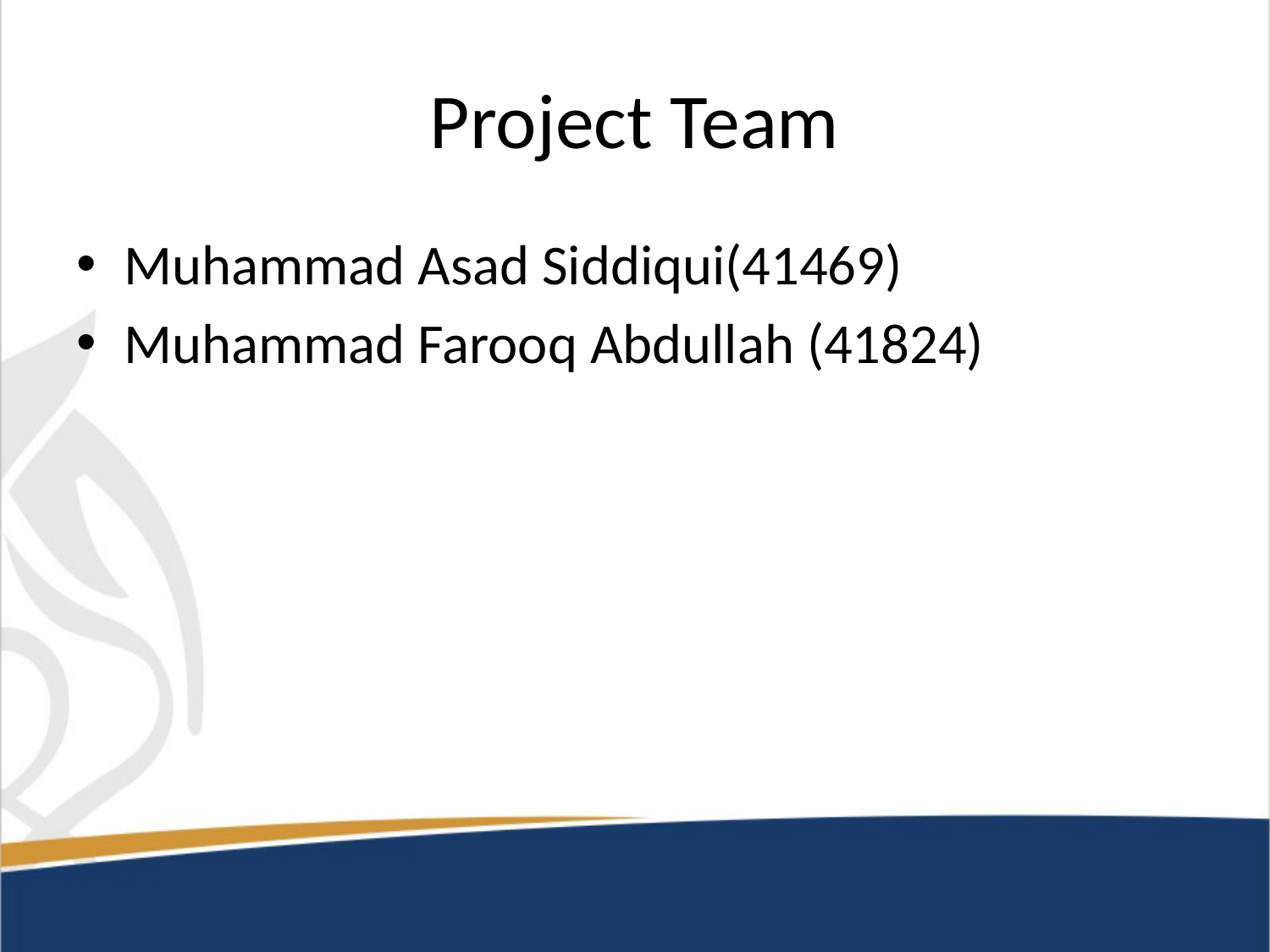

# Project Team
Muhammad Asad Siddiqui(41469)
Muhammad Farooq Abdullah (41824)